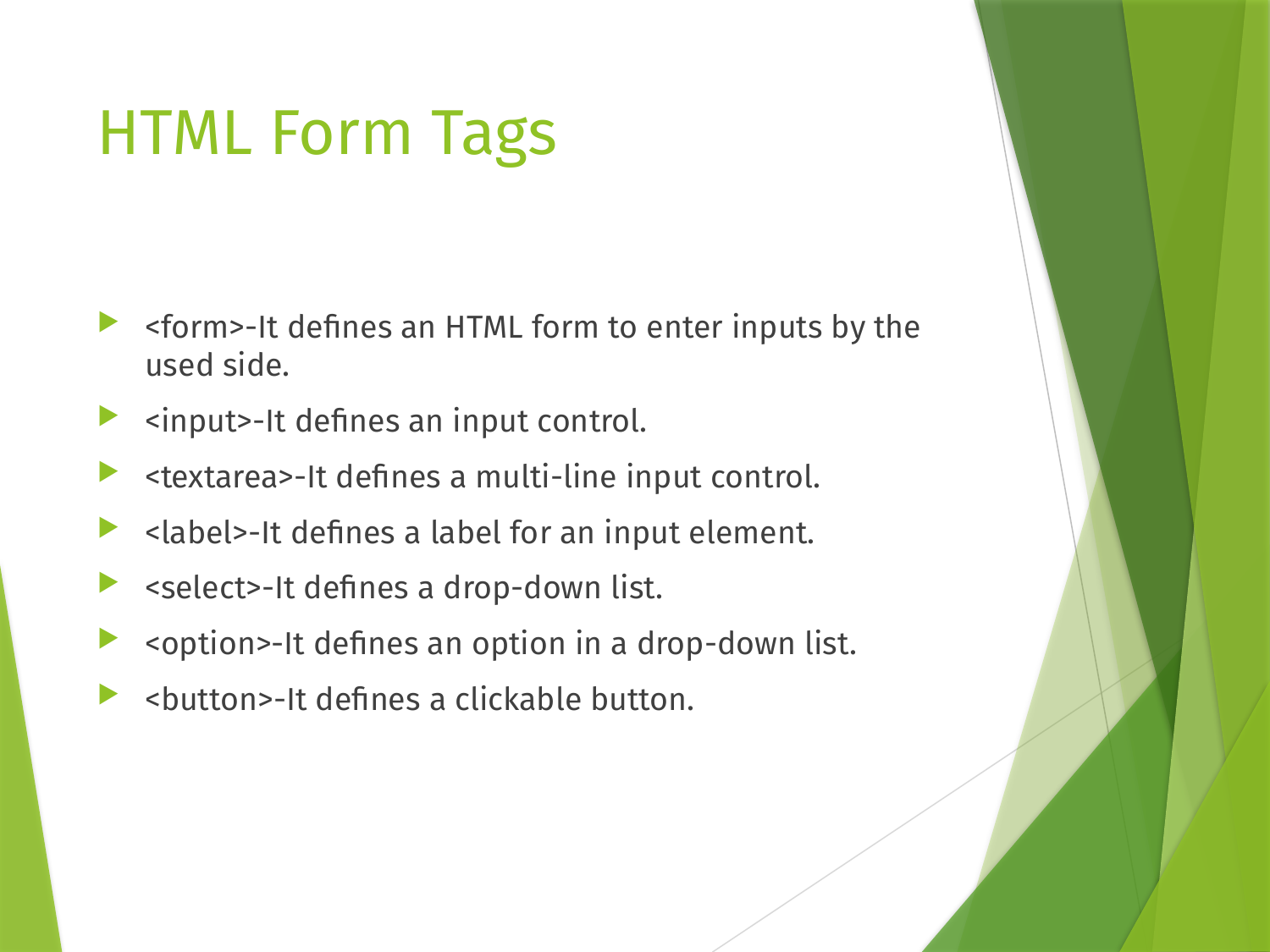

# HTML Form Tags
<form>-It defines an HTML form to enter inputs by the used side.
<input>-It defines an input control.
<textarea>-It defines a multi-line input control.
<label>-It defines a label for an input element.
<select>-It defines a drop-down list.
<option>-It defines an option in a drop-down list.
<button>-It defines a clickable button.